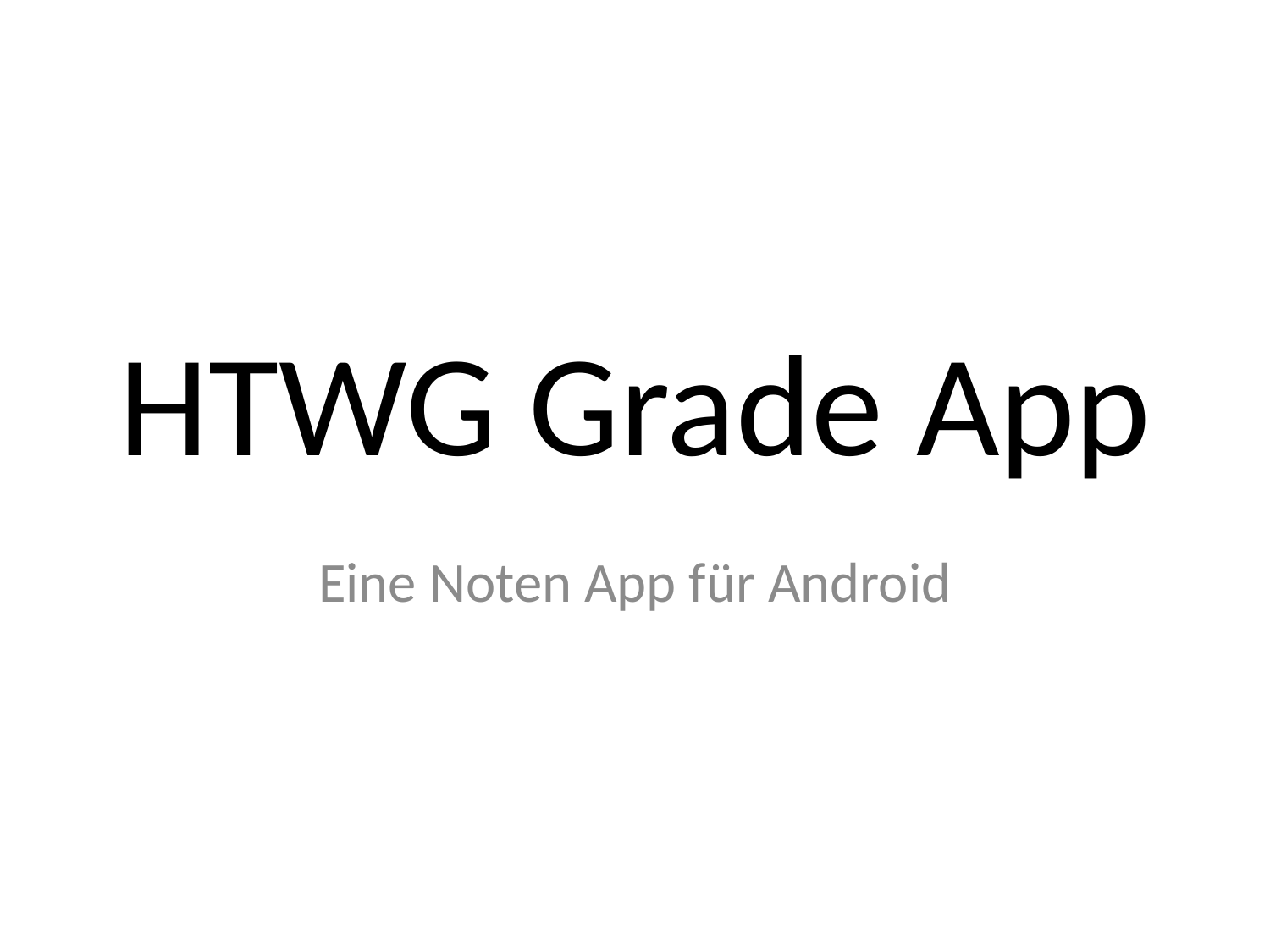

# HTWG Grade App
Eine Noten App für Android